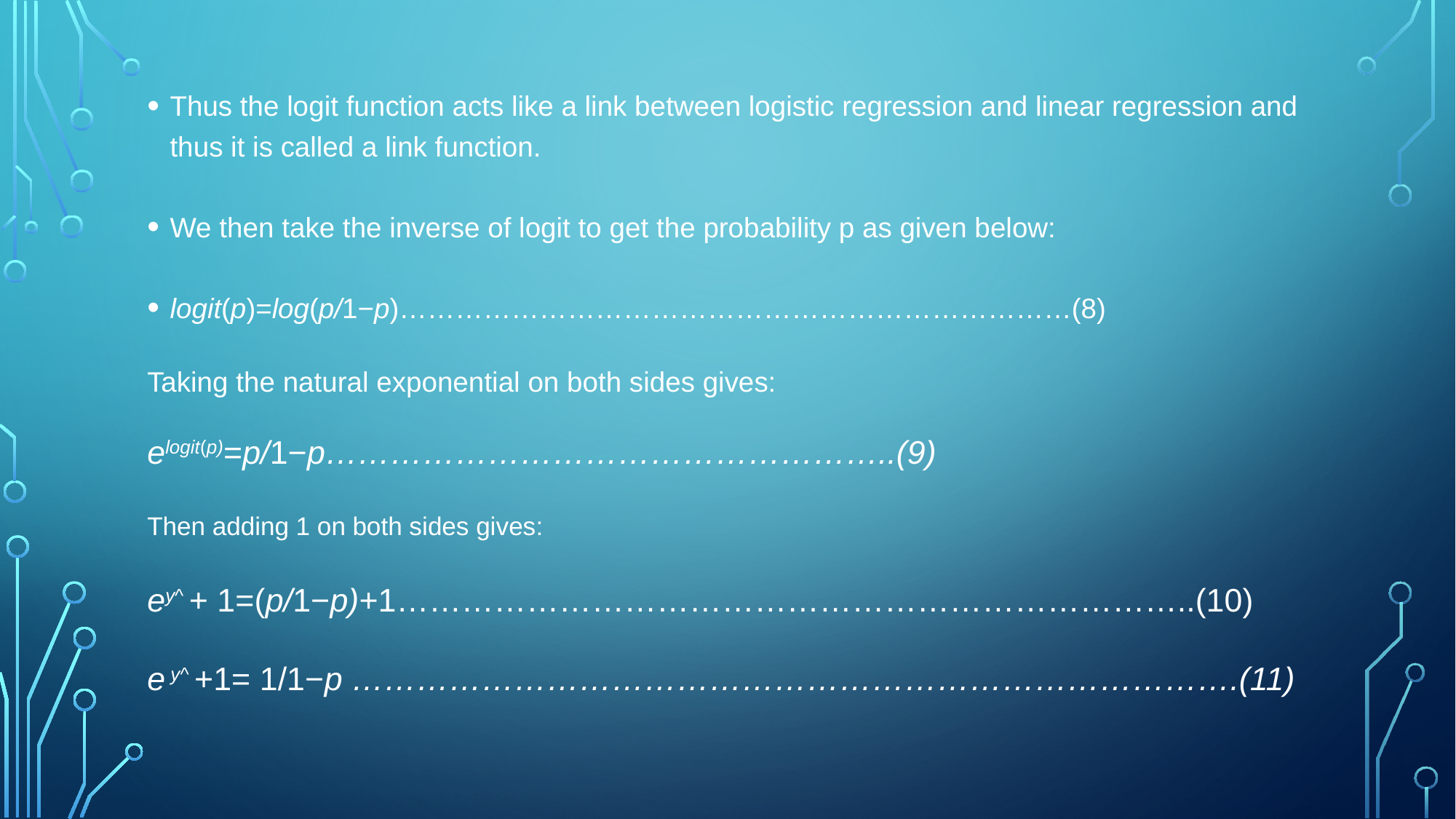

Thus the logit function acts like a link between logistic regression and linear regression and thus it is called a link function.

We then take the inverse of logit to get the probability p as given below:

logit(p)=log(p/1−p)………………………………………………………………(8)

Taking the natural exponential on both sides gives:

elogit(p)=p/1−p……………………………………………..(9)

Then adding 1 on both sides gives:

ey^ + 1=(p/1−p)+1………………………………………………………………..(10)

e y^ +1= 1/1−p ……………………………………………………………………….(11)